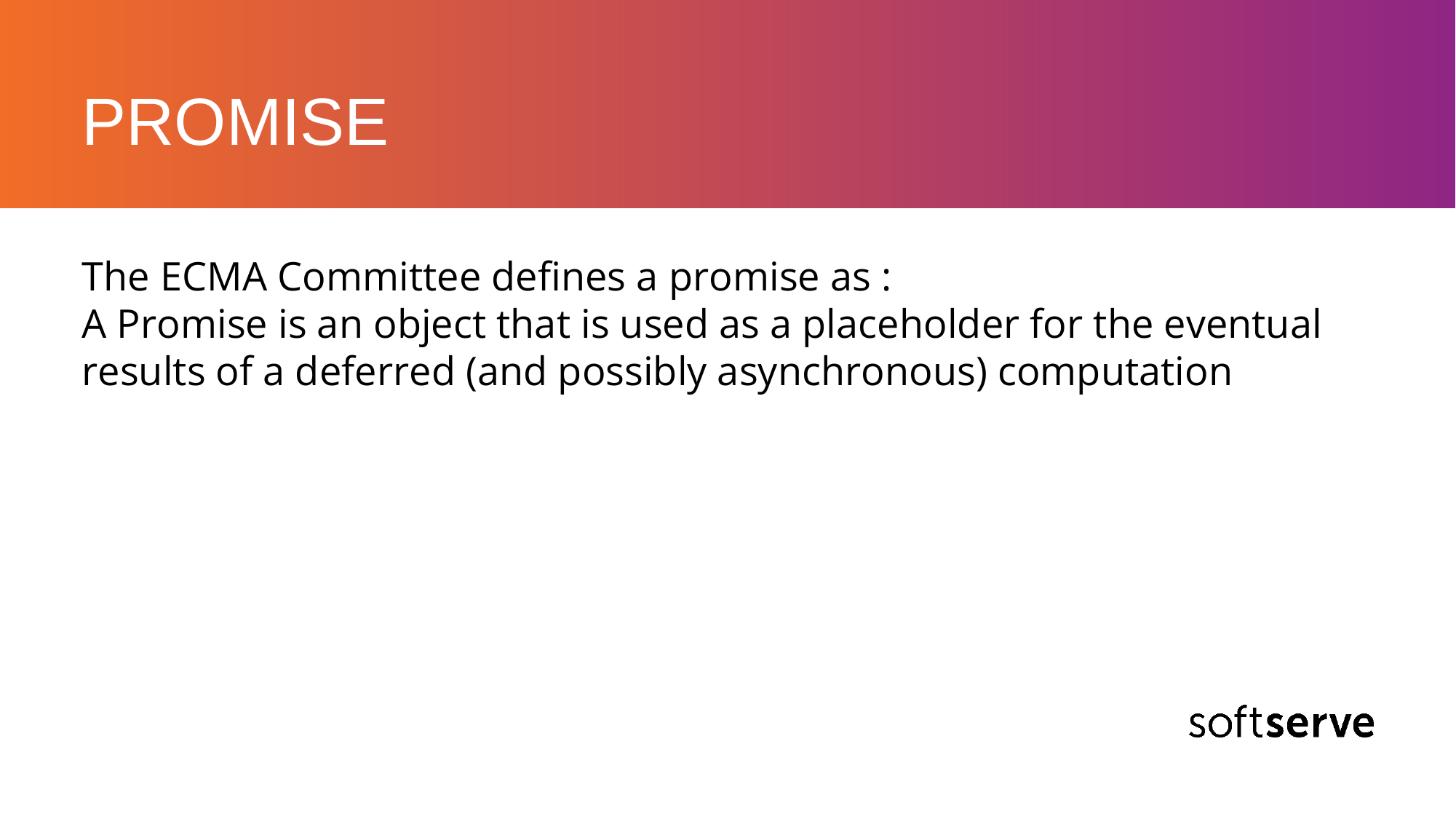

# PROMISE
The ECMA Committee defines a promise as :
A Promise is an object that is used as a placeholder for the eventual results of a deferred (and possibly asynchronous) computation